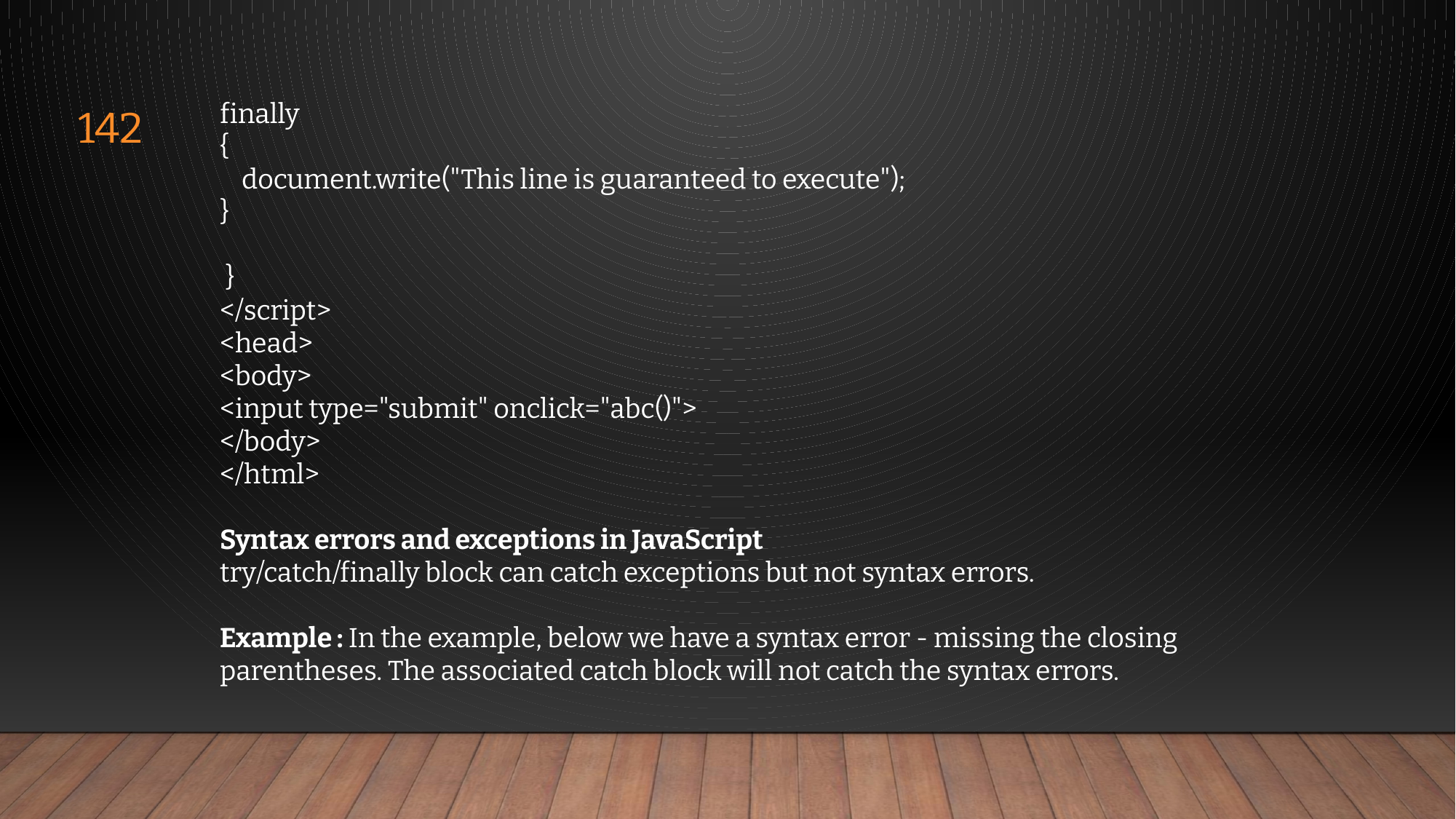

finally
{
    document.write("This line is guaranteed to execute");
}

 }
</script>
<head>
<body>
<input type="submit" onclick="abc()">
</body>
</html>

Syntax errors and exceptions in JavaScript
try/catch/finally block can catch exceptions but not syntax errors.
Example : In the example, below we have a syntax error - missing the closing parentheses. The associated catch block will not catch the syntax errors.
142